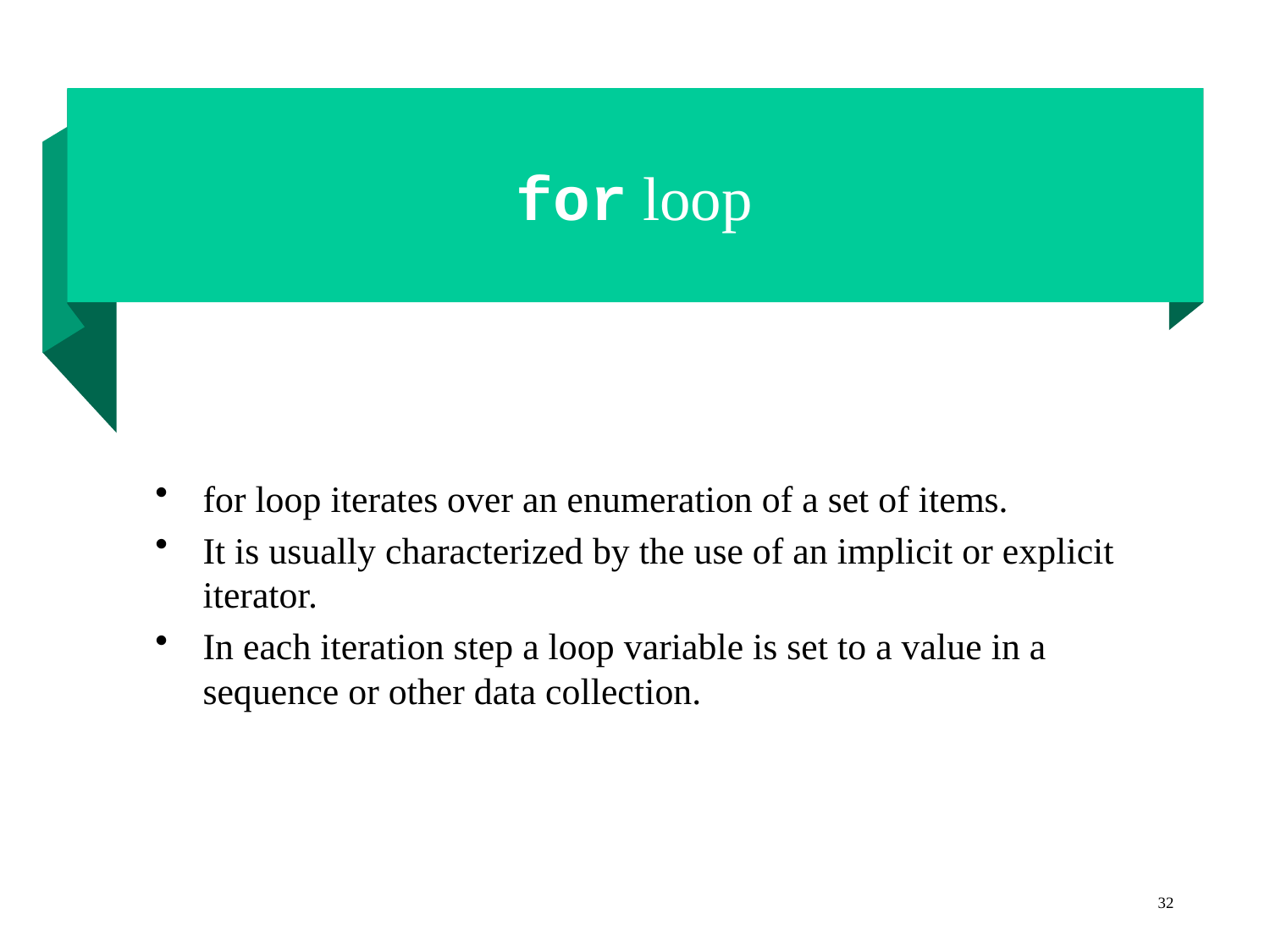

# for loop

for loop iterates over an enumeration of a set of items.
It is usually characterized by the use of an implicit or explicit iterator.
In each iteration step a loop variable is set to a value in a sequence or other data collection.
32